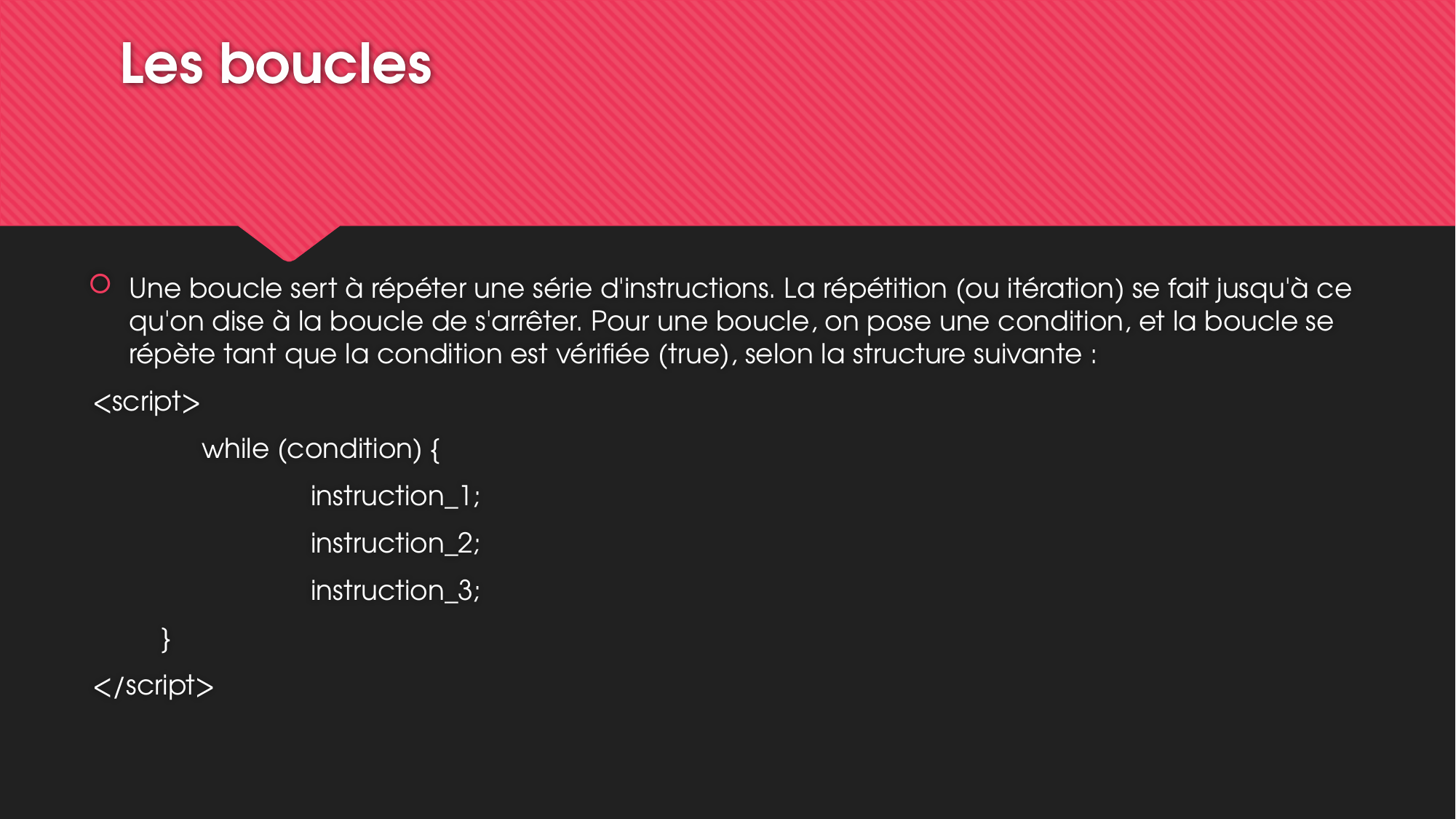

# Les boucles
Une boucle sert à répéter une série d'instructions. La répétition (ou itération) se fait jusqu'à ce qu'on dise à la boucle de s'arrêter. Pour une boucle, on pose une condition, et la boucle se répète tant que la condition est vérifiée (true), selon la structure suivante :
<script>
	while (condition) {
		instruction_1;
		instruction_2;
		instruction_3;
         }
</script>